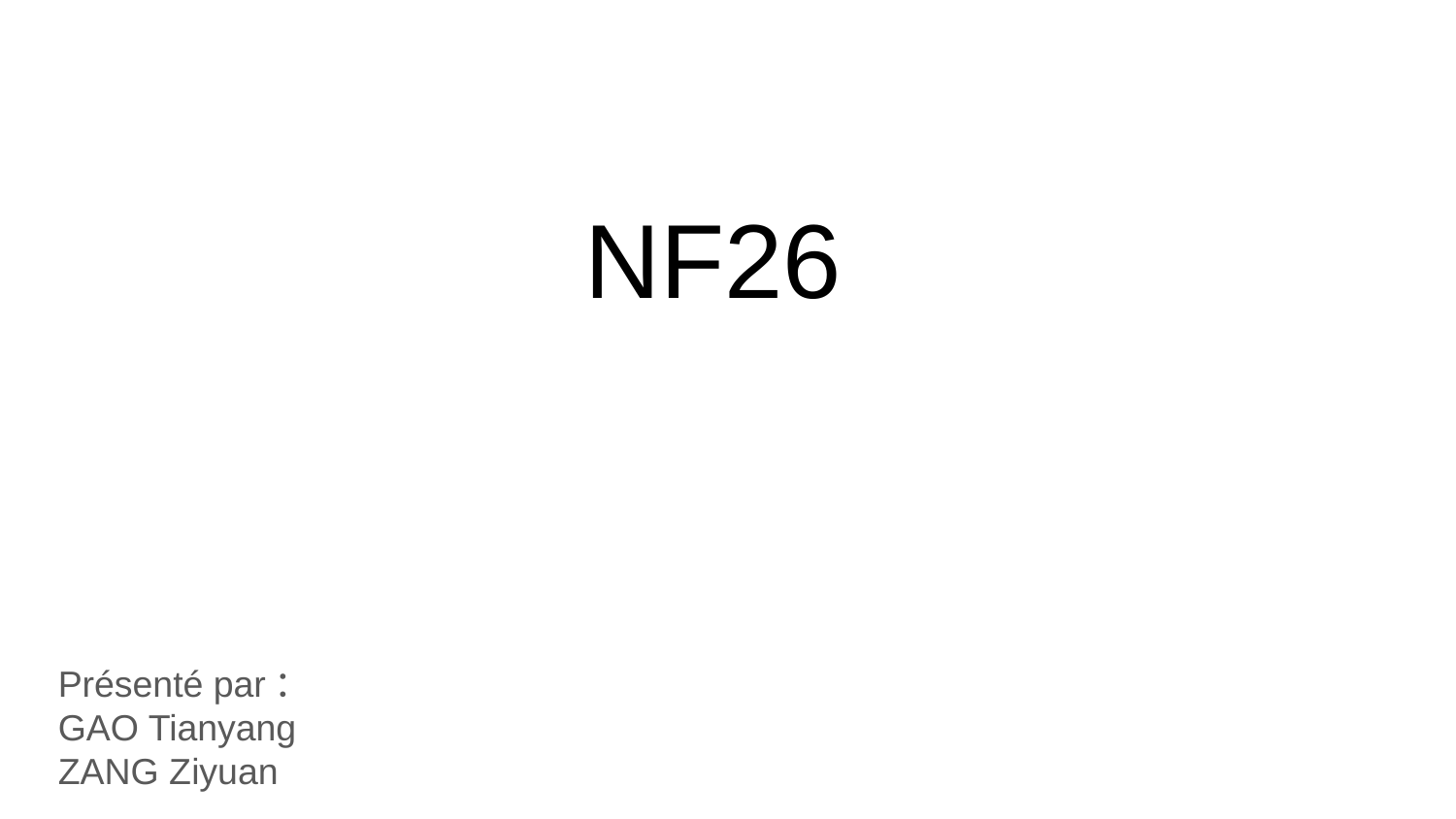

# NF26
Présenté par：
GAO Tianyang
ZANG Ziyuan